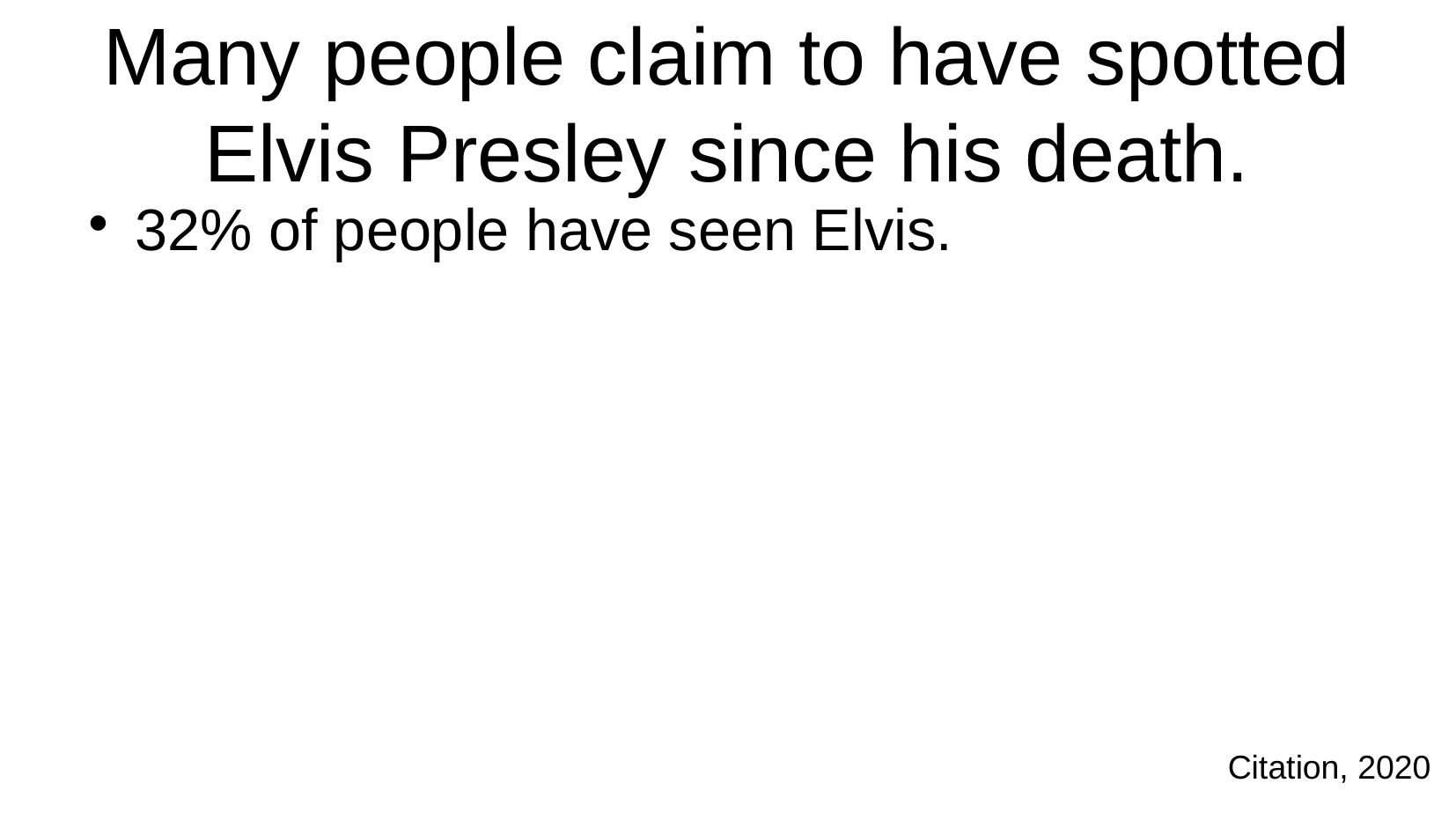

Many people claim to have spotted Elvis Presley since his death.
32% of people have seen Elvis.
Citation, 2020